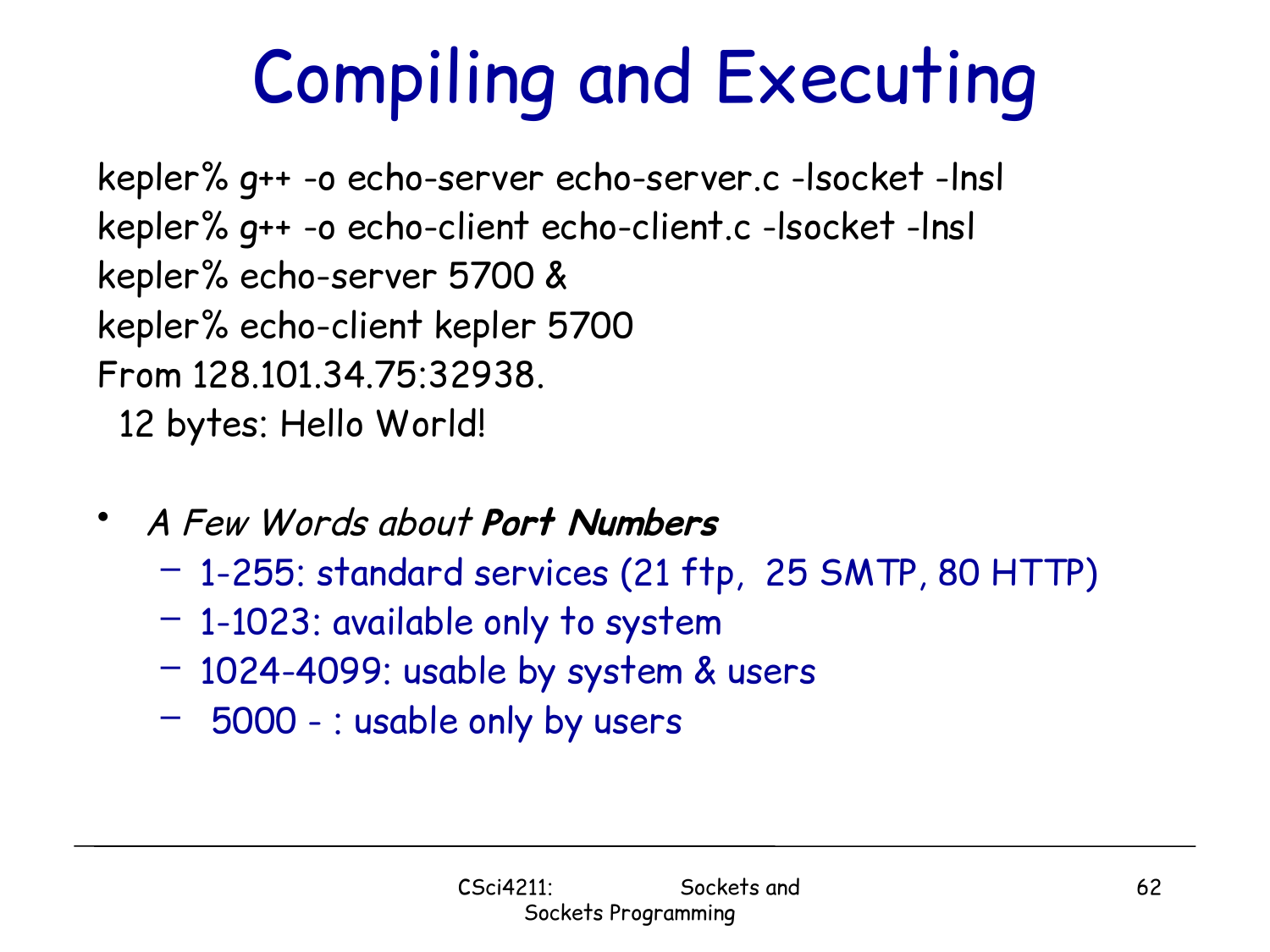

# Compiling and Executing
kepler% g++ -o echo-server echo-server.c -lsocket -lnsl
kepler% g++ -o echo-client echo-client.c -lsocket -lnsl
kepler% echo-server 5700 &
kepler% echo-client kepler 5700
From 128.101.34.75:32938.
  12 bytes: Hello World!

A Few Words about Port Numbers
1-255: standard services (21 ftp,  25 SMTP, 80 HTTP)
1-1023: available only to system
1024-4099: usable by system & users
 5000 - : usable only by users

CSci4211:                    Sockets and Sockets Programming
62